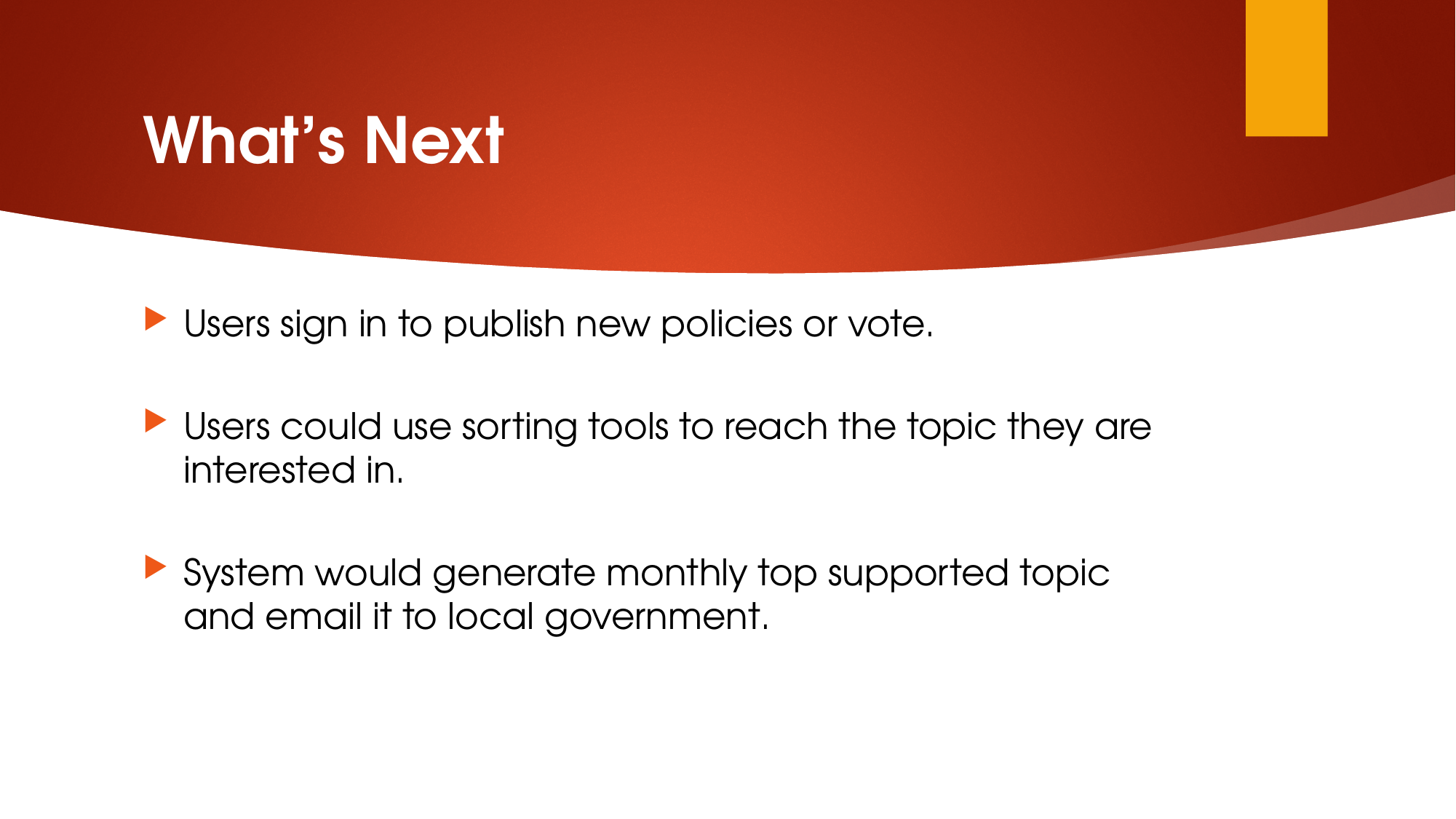

# What’s Next

Users sign in to publish new policies or vote.
Users could use sorting tools to reach the topic they are interested in.
System would generate monthly top supported topic and email it to local government.